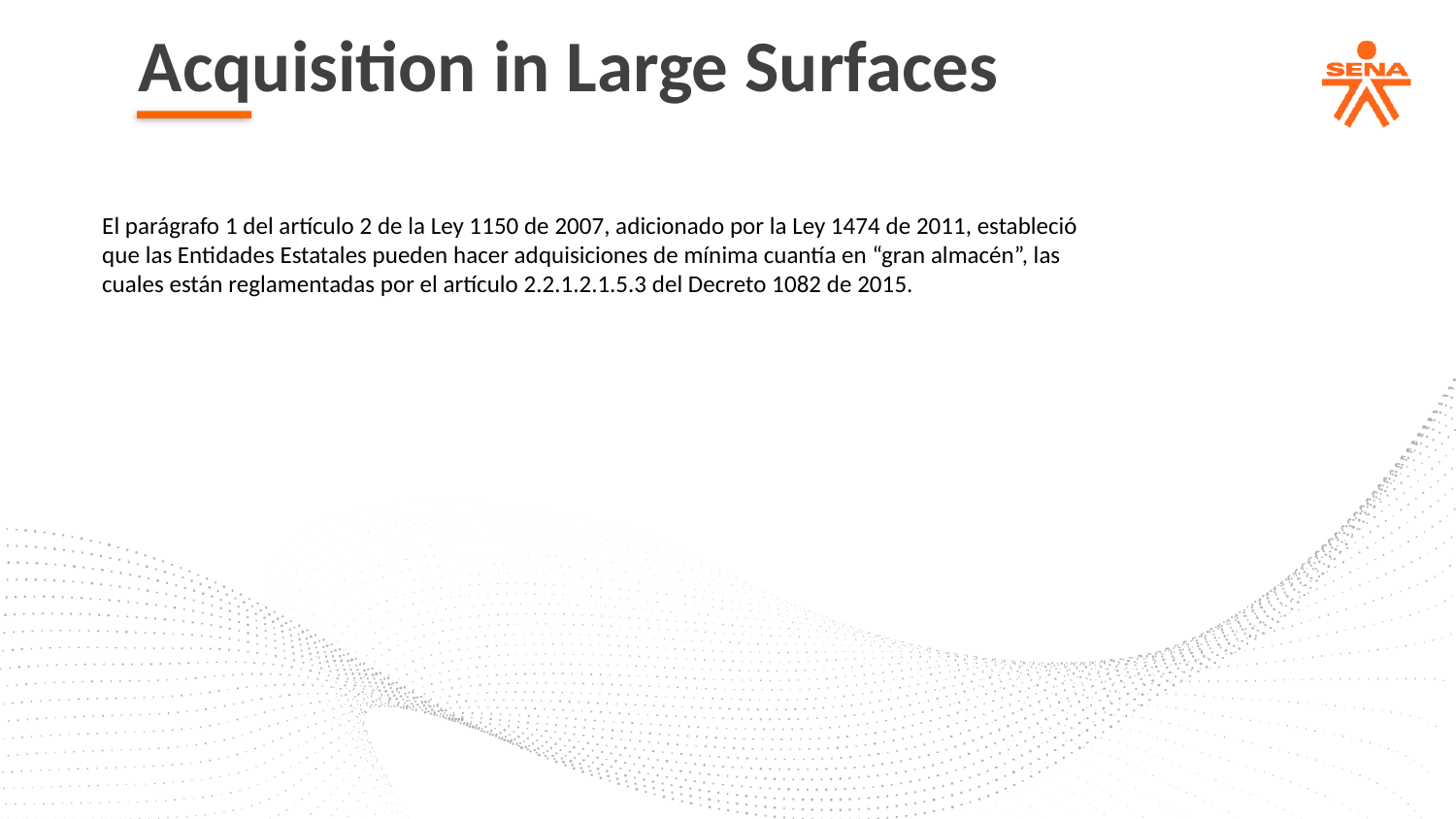

Acquisition in Large Surfaces

El parágrafo 1 del artículo 2 de la Ley 1150 de 2007, adicionado por la Ley 1474 de 2011, estableció
que las Entidades Estatales pueden hacer adquisiciones de mínima cuantía en “gran almacén”, las
cuales están reglamentadas por el artículo 2.2.1.2.1.5.3 del Decreto 1082 de 2015.